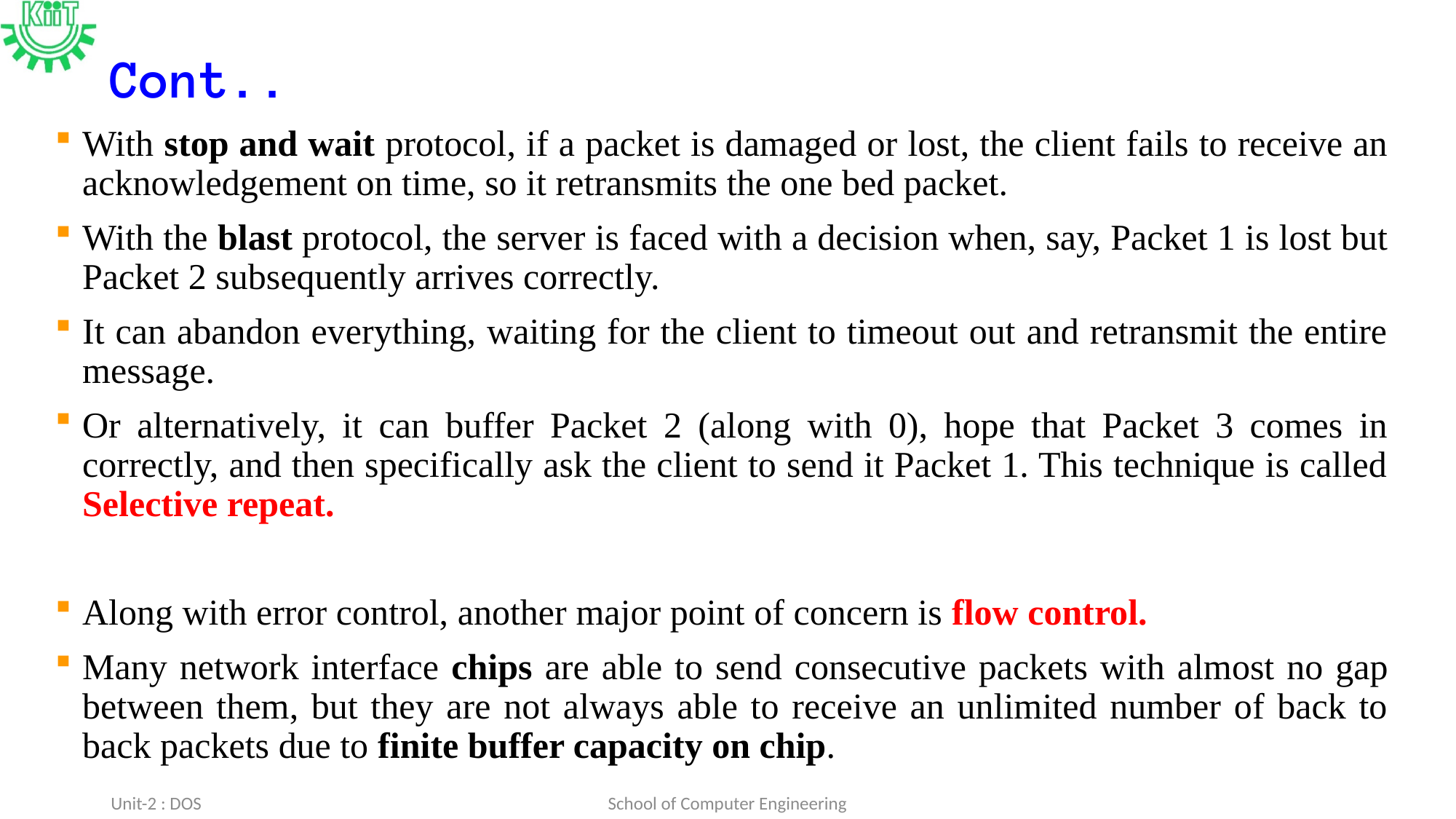

# Cont..
With stop and wait protocol, if a packet is damaged or lost, the client fails to receive an acknowledgement on time, so it retransmits the one bed packet.
With the blast protocol, the server is faced with a decision when, say, Packet 1 is lost but Packet 2 subsequently arrives correctly.
It can abandon everything, waiting for the client to timeout out and retransmit the entire message.
Or alternatively, it can buffer Packet 2 (along with 0), hope that Packet 3 comes in correctly, and then specifically ask the client to send it Packet 1. This technique is called Selective repeat.

Along with error control, another major point of concern is flow control.
Many network interface chips are able to send consecutive packets with almost no gap between them, but they are not always able to receive an unlimited number of back to back packets due to finite buffer capacity on chip.

Unit-2 : DOS
16
School of Computer Engineering